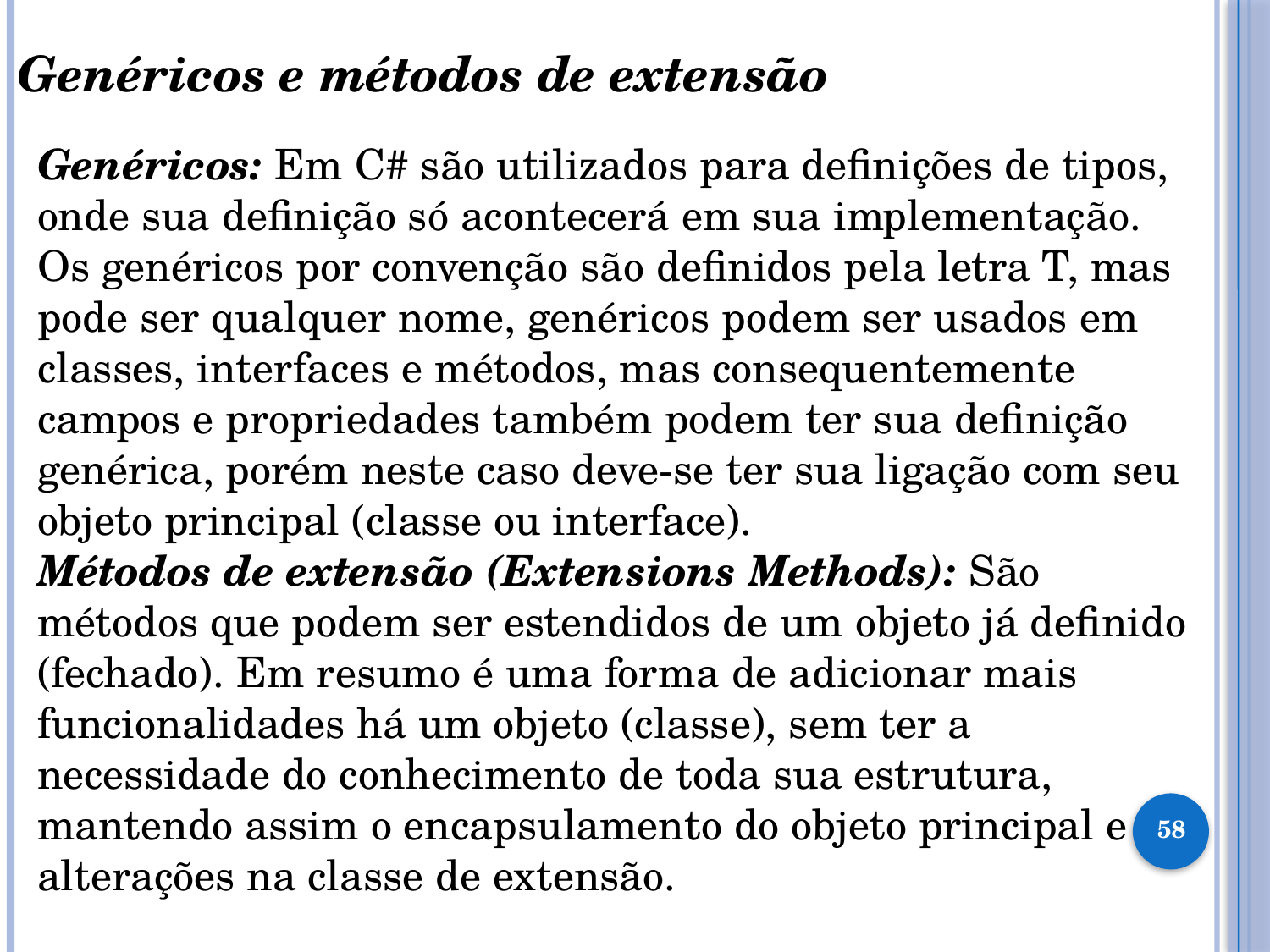

Genéricos e métodos de extensão
Genéricos: Em C# são utilizados para definições de tipos, onde sua definição só acontecerá em sua implementação. Os genéricos por convenção são definidos pela letra T, mas pode ser qualquer nome, genéricos podem ser usados em classes, interfaces e métodos, mas consequentemente campos e propriedades também podem ter sua definição genérica, porém neste caso deve-se ter sua ligação com seu objeto principal (classe ou interface).
Métodos de extensão (Extensions Methods): São métodos que podem ser estendidos de um objeto já definido (fechado). Em resumo é uma forma de adicionar mais funcionalidades há um objeto (classe), sem ter a necessidade do conhecimento de toda sua estrutura, mantendo assim o encapsulamento do objeto principal e alterações na classe de extensão.

58